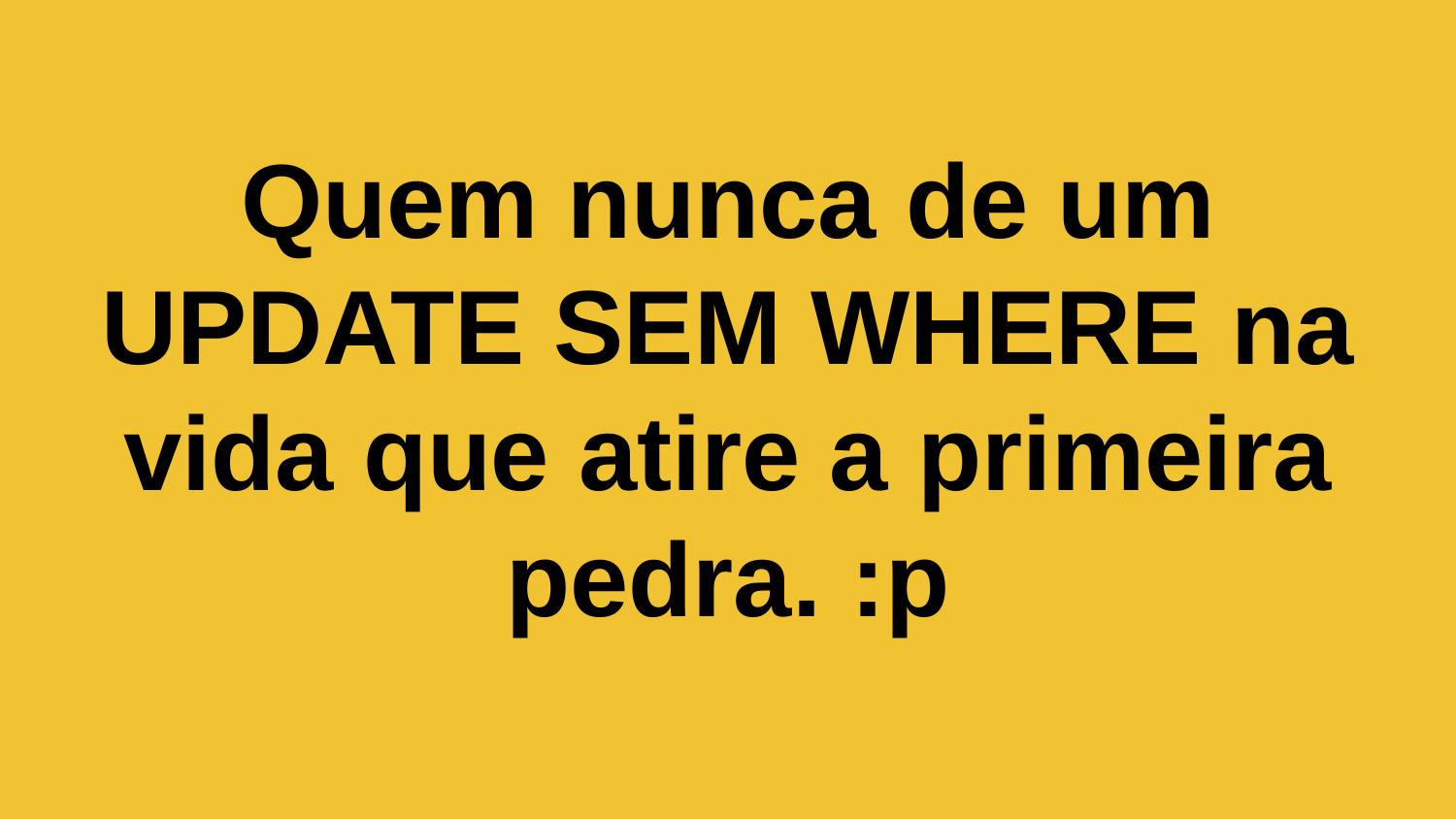

# Quem nunca de um UPDATE SEM WHERE na vida que atire a primeira pedra. :p